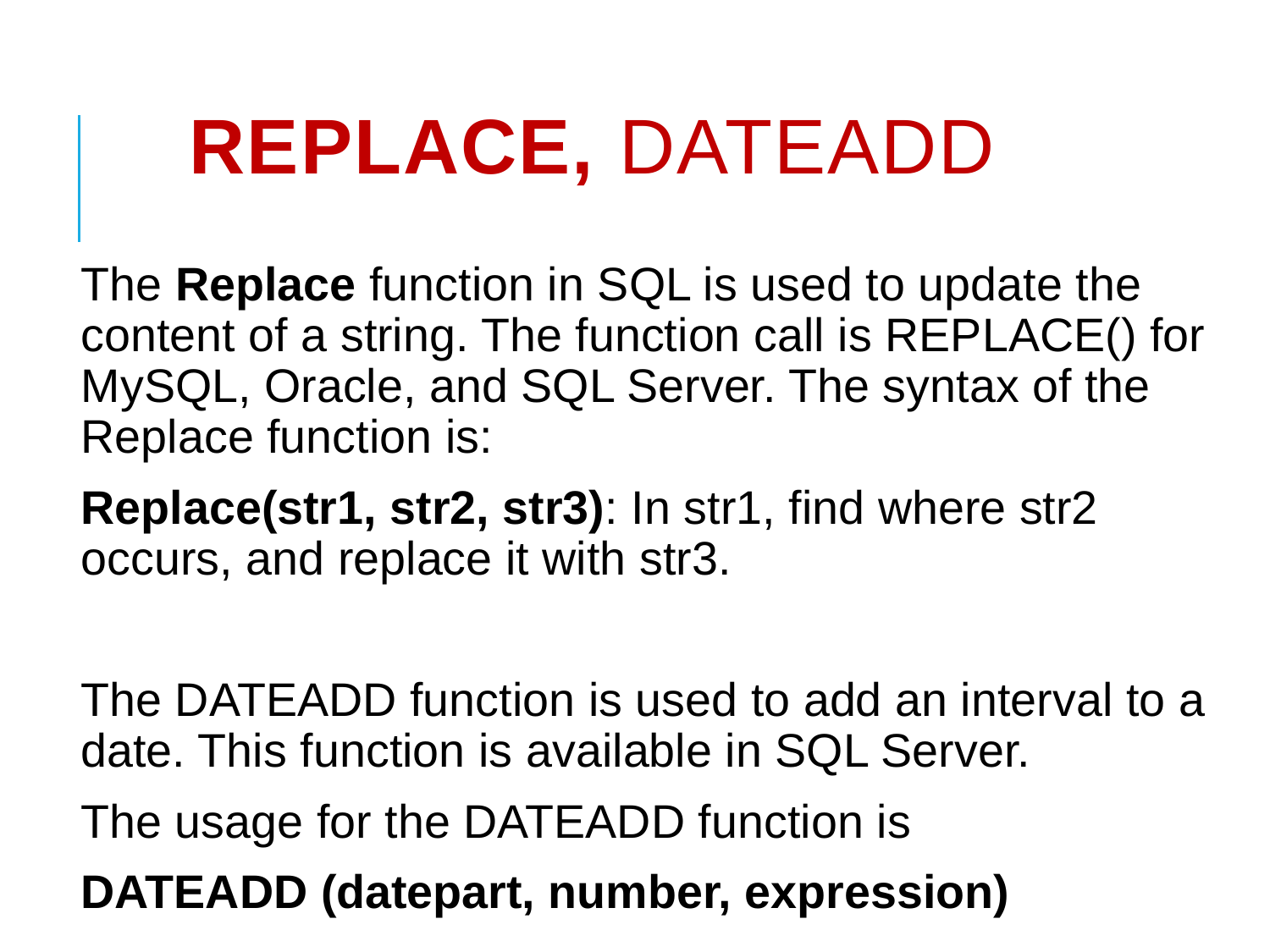

# Replace, DATEADD
The Replace function in SQL is used to update the content of a string. The function call is REPLACE() for MySQL, Oracle, and SQL Server. The syntax of the Replace function is:
Replace(str1, str2, str3): In str1, find where str2 occurs, and replace it with str3.

The DATEADD function is used to add an interval to a date. This function is available in SQL Server.
The usage for the DATEADD function is
DATEADD (datepart, number, expression)